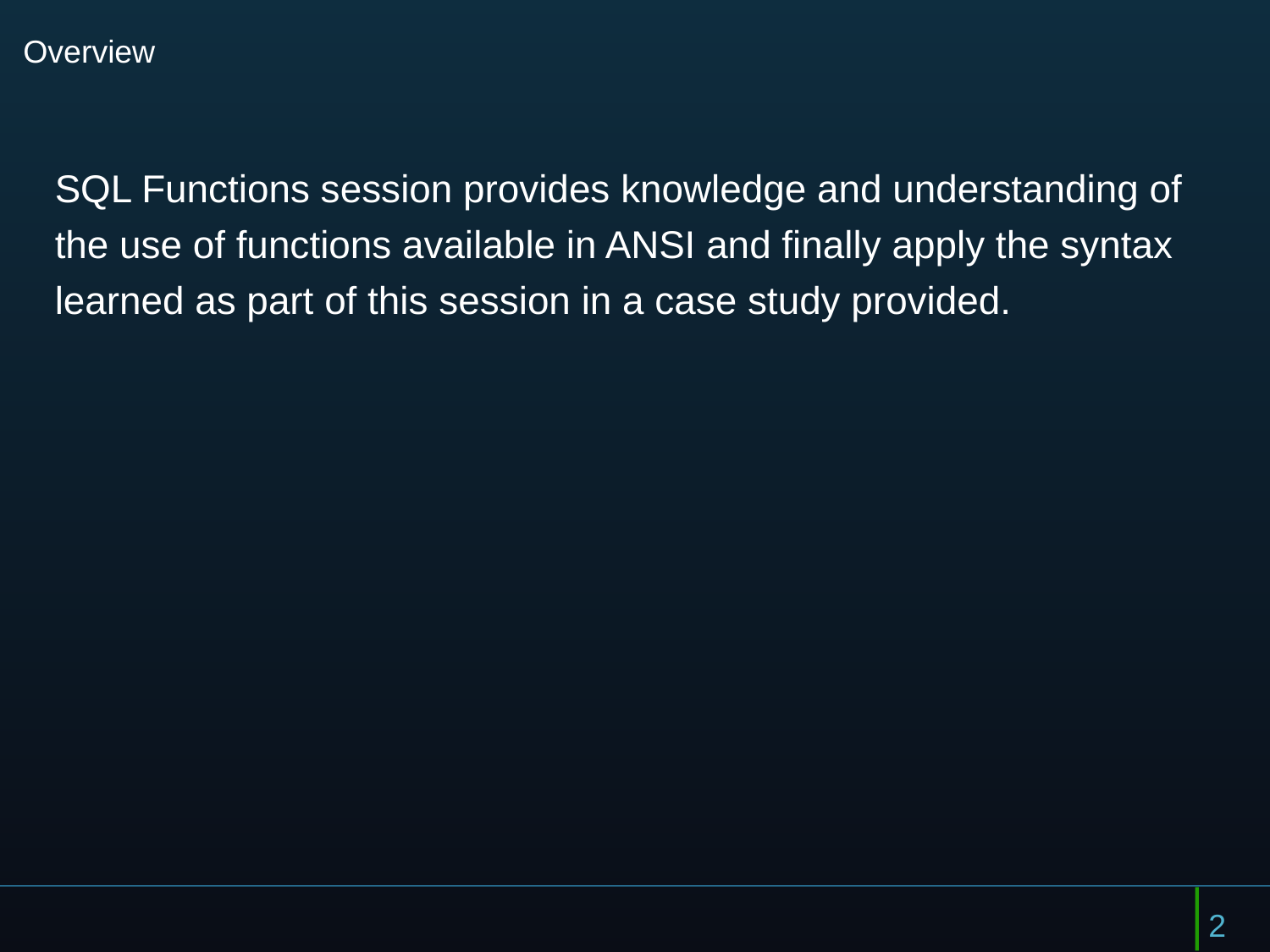

# Overview
SQL Functions session provides knowledge and understanding of the use of functions available in ANSI and finally apply the syntax learned as part of this session in a case study provided.
2